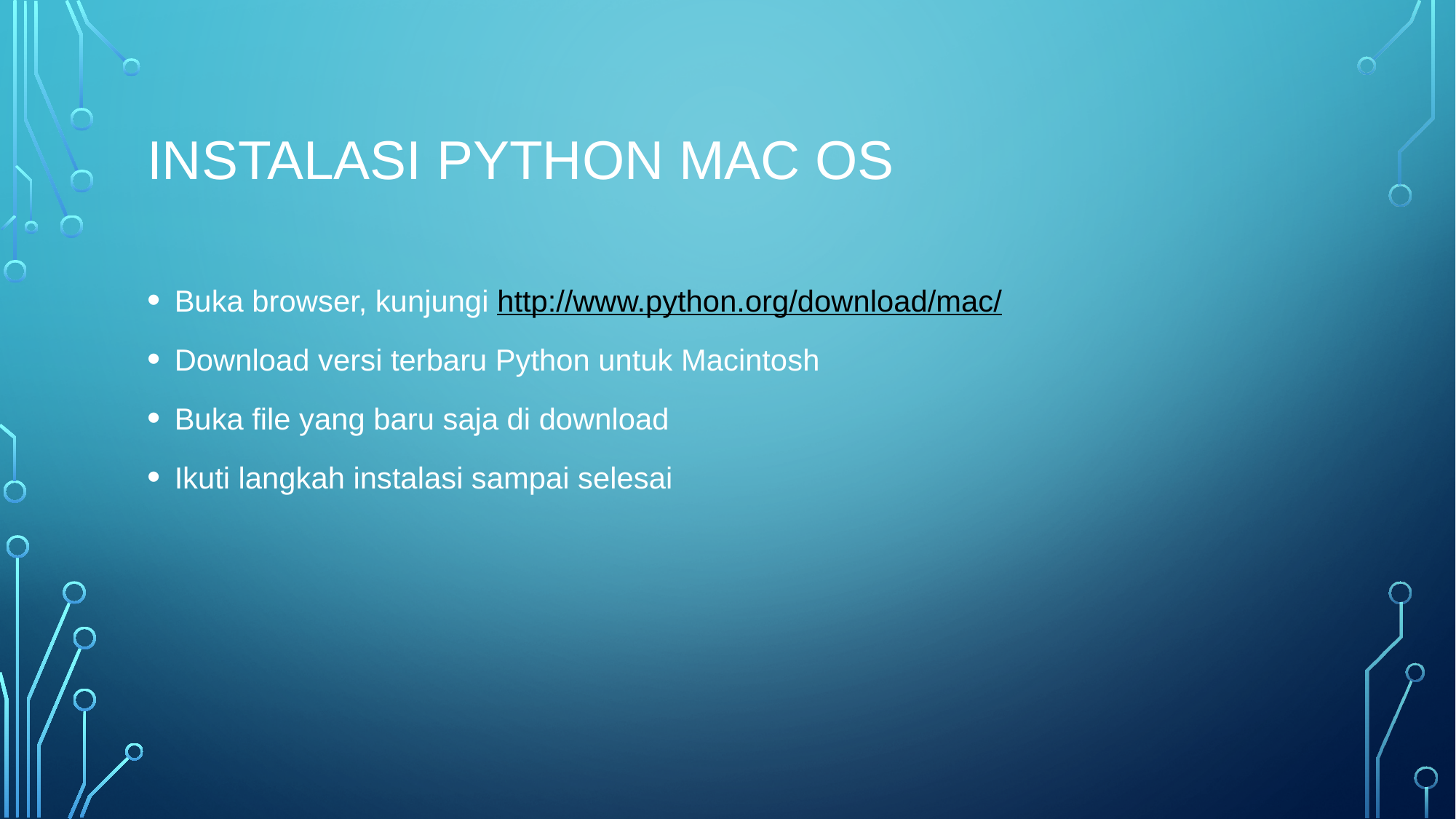

# Instalasi python MAC os
Buka browser, kunjungi http://www.python.org/download/mac/
Download versi terbaru Python untuk Macintosh
Buka file yang baru saja di download
Ikuti langkah instalasi sampai selesai